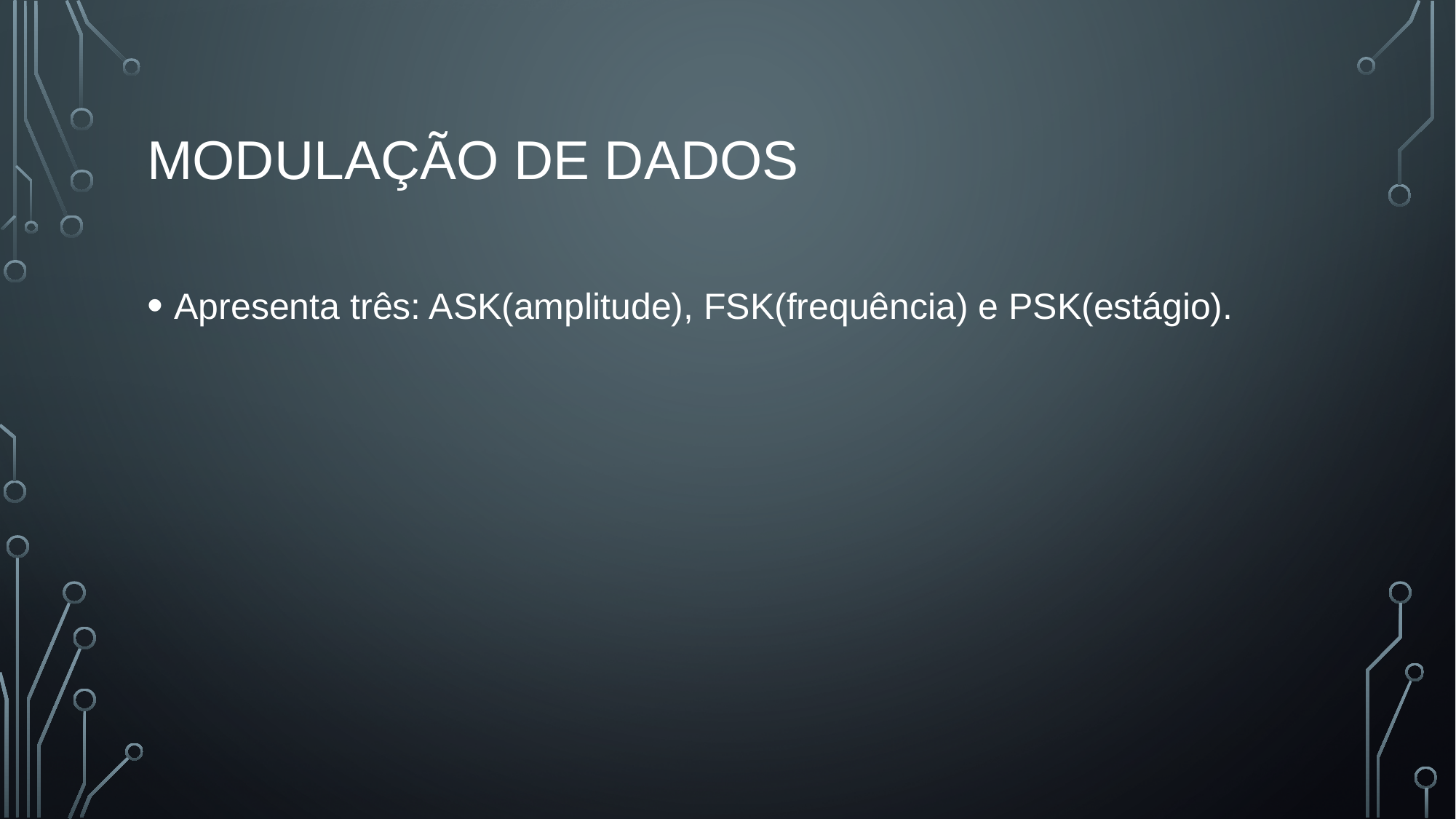

# Modulação de dados
Apresenta três: ASK(amplitude), FSK(frequência) e PSK(estágio).